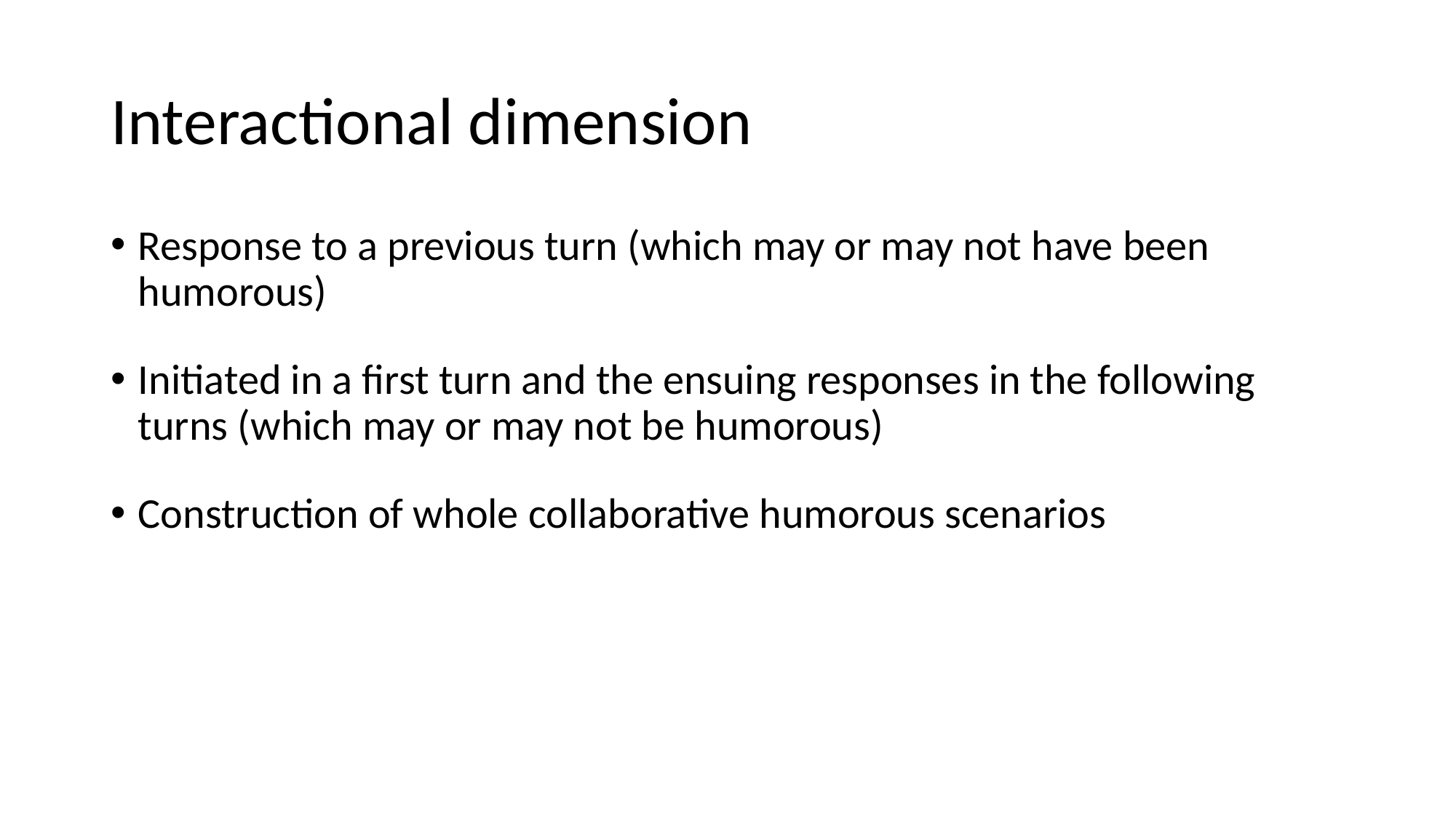

# Interactional dimension
Response to a previous turn (which may or may not have been humorous)
Initiated in a first turn and the ensuing responses in the following turns (which may or may not be humorous)
Construction of whole collaborative humorous scenarios